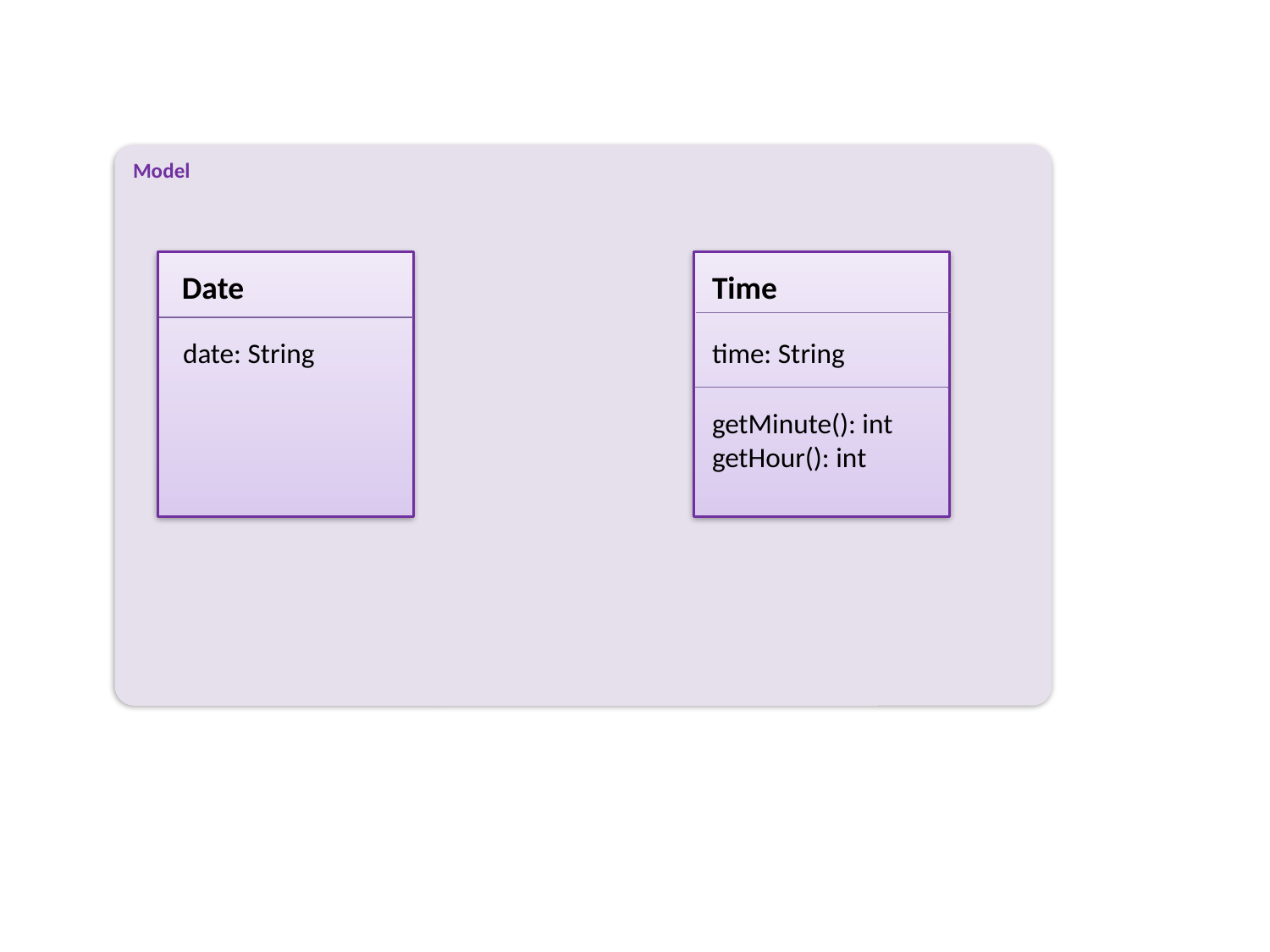

Model

Date
Time

date: String
time: String

getMinute(): int
getHour(): int